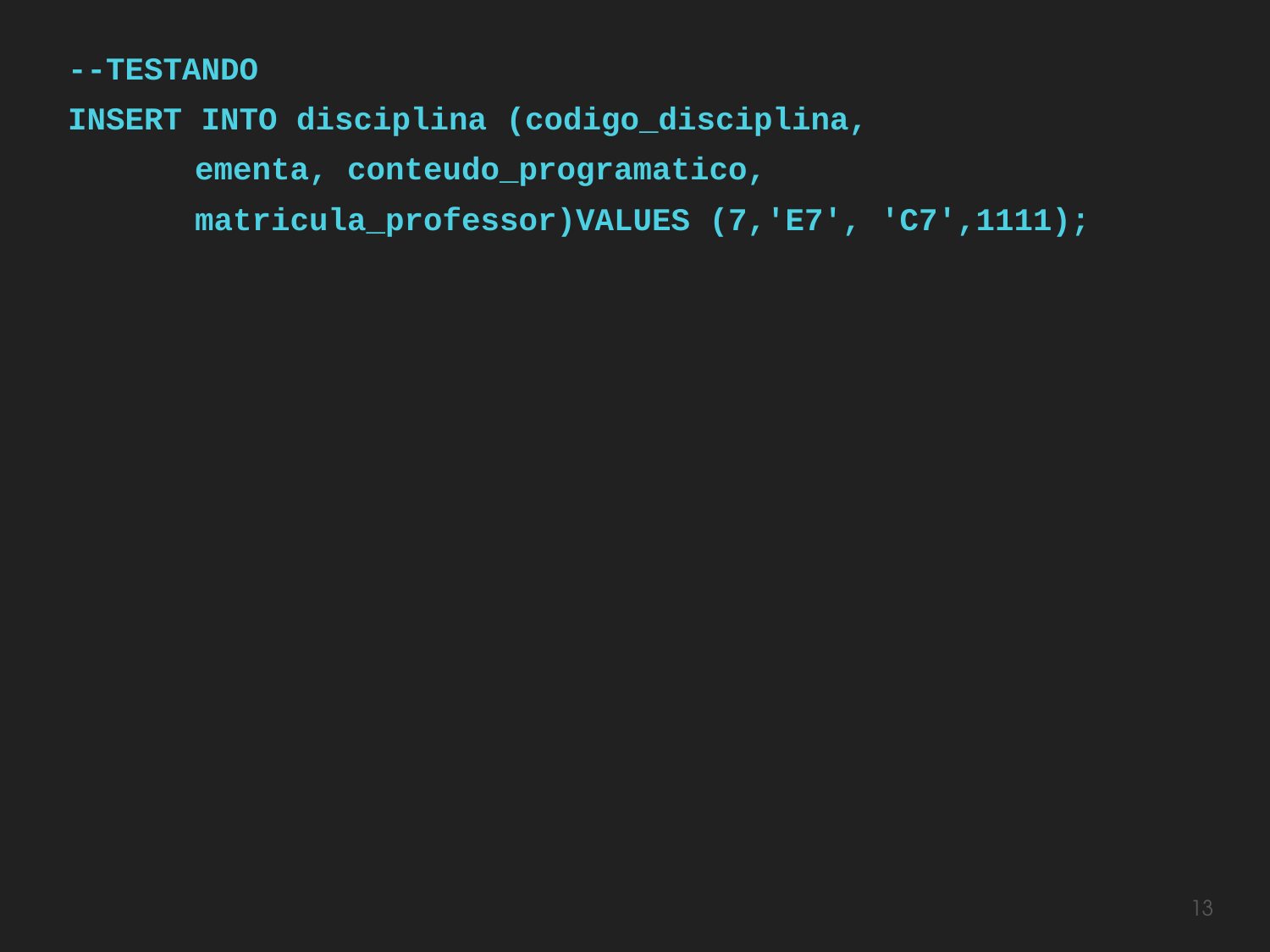

--TESTANDO
INSERT INTO disciplina (codigo_disciplina,
	ementa, conteudo_programatico,
	matricula_professor)VALUES (7,'E7', 'C7',1111);

13